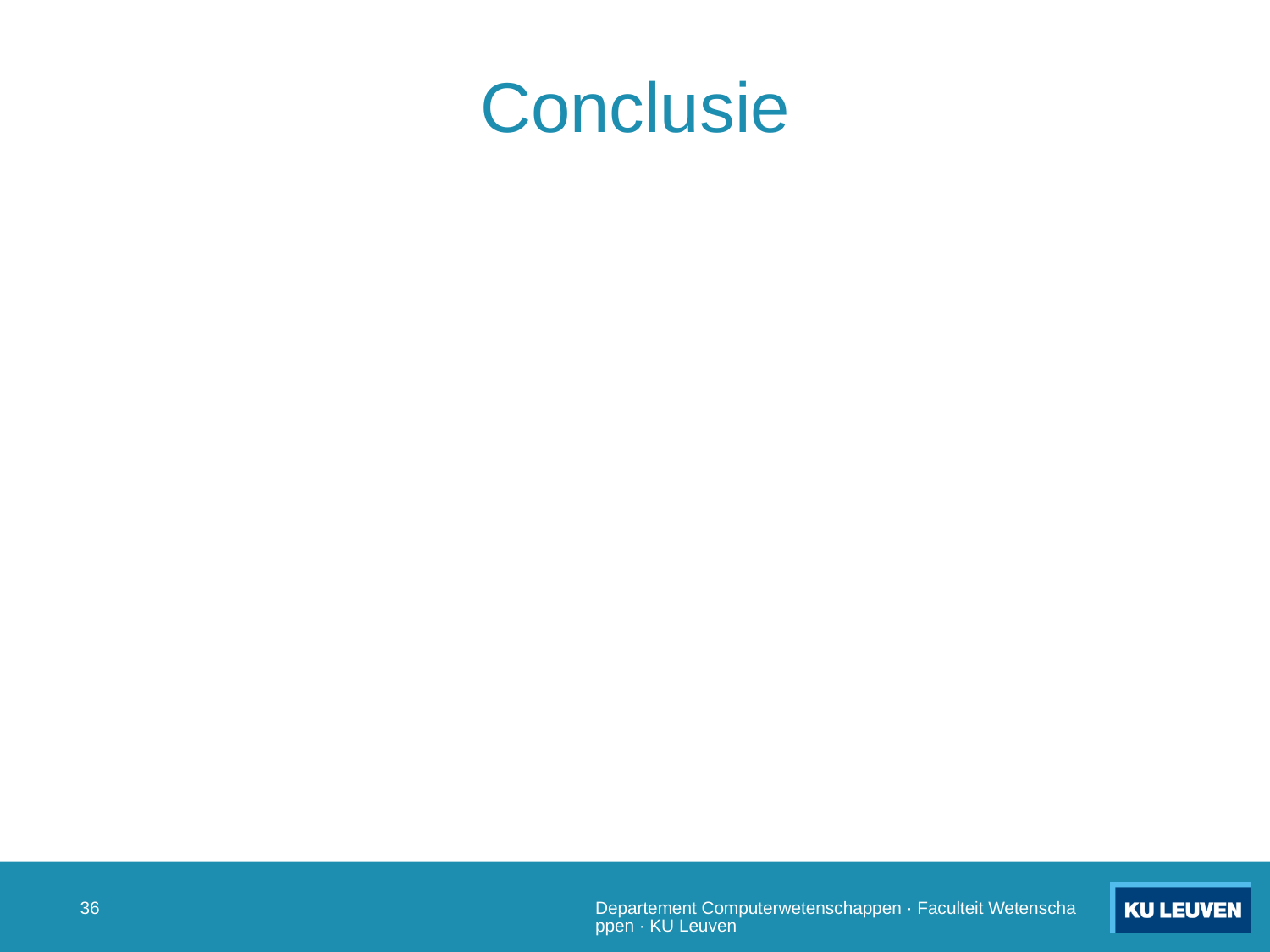

Conclusie
36
Departement Computerwetenschappen · Faculteit Wetenschappen · KU Leuven